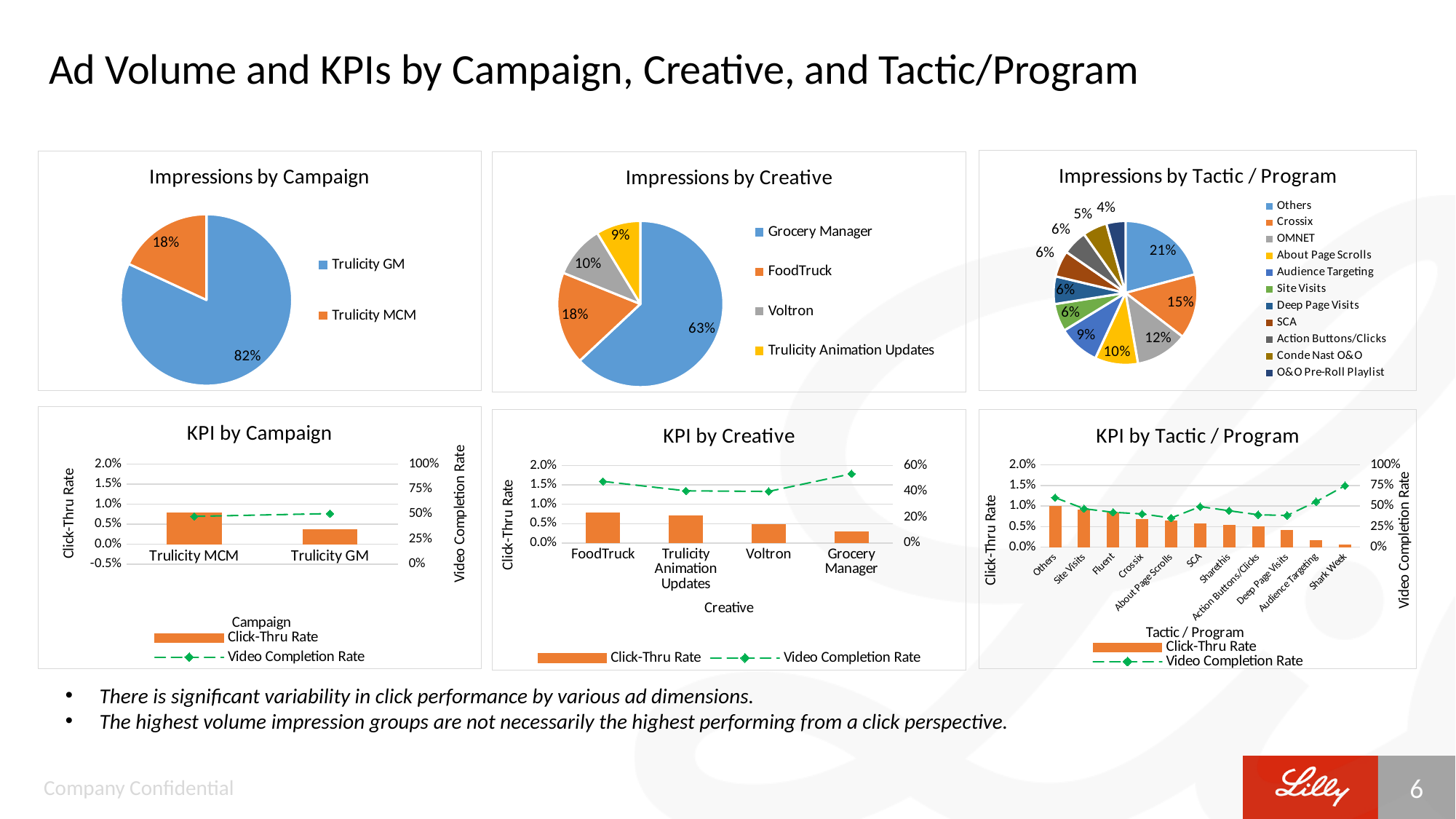

# Ad Volume and KPIs by Campaign, Creative, and Tactic/Program

### Chart: Impressions by Tactic / Program

| Category | Impressions |
|---|---|
| Others | 71478185.0 |
| Crossix | 49983687.0 |
| OMNET | 40442420.0 |
| About Page Scrolls | 33215034.0 |
| Audience Targeting | 32115161.0 |
| Site Visits | 21376583.0 |
| Deep Page Visits | 21327060.0 |
| SCA | 20301566.0 |
| Action Buttons/Clicks | 19125498.0 |
| Conde Nast O&O | 18842882.0 |
| O&O Pre-Roll Playlist | 14751822.0 |

### Chart: Impressions by Campaign

| Category | impressions |
|---|---|
| Trulicity GM | 307137339.0 |
| Trulicity MCM | 67839232.0 |

### Chart: Impressions by Creative

| Category | Impressions |
|---|---|
| Grocery Manager | 236312646.0 |
| FoodTruck | 67838036.0 |
| Voltron | 38247647.0 |
| Trulicity Animation Updates | 32582965.0 |

### Chart: KPI by Campaign

| Category | Click-Thru Rate | Video Completion Rate |
|---|---|---|
| Trulicity MCM | 0.007743351221900625 | 0.47743711190598387 |
| Trulicity GM | 0.0035670817607754294 | 0.5052863142764937 |

### Chart: KPI by Creative

| Category | Click-Thru Rate | Video Completion Rate |
|---|---|---|
| FoodTruck | 0.007733655496748167 | 0.4774390579349909 |
| Trulicity Animation Updates | 0.006982360260952311 | 0.40418482480032125 |
| Voltron | 0.0047117669748416155 | 0.3995569975847142 |
| Grocery Manager | 0.0029080034929658397 | 0.5363277511606382 |

### Chart: KPI by Tactic / Program

| Category | Click-Thru Rate | Video Completion Rate |
|---|---|---|
| Others | 0.01 | 0.6029672689646498 |
| Site Visits | 0.008977767868700063 | 0.46836447153410815 |
| Fluent | 0.008352166826879491 | 0.42459826650654703 |
| Crossix | 0.006778771642035931 | 0.4051826548929854 |
| About Page Scrolls | 0.006321625321834685 | 0.35588920366602667 |
| SCA | 0.0057471921131601374 | 0.4937836322577283 |
| Sharethis | 0.005293502982982048 | 0.44369400081213656 |
| Action Buttons/Clicks | 0.0049325774419050426 | 0.39498307442765673 |
| Deep Page Visits | 0.004135122234382048 | 0.3862670710355764 |
| Audience Targeting | 0.001537062199376799 | 0.5544079944048856 |
| Shark Week | 0.0006166557658972095 | 0.7484719103179214 |
There is significant variability in click performance by various ad dimensions.
The highest volume impression groups are not necessarily the highest performing from a click perspective.